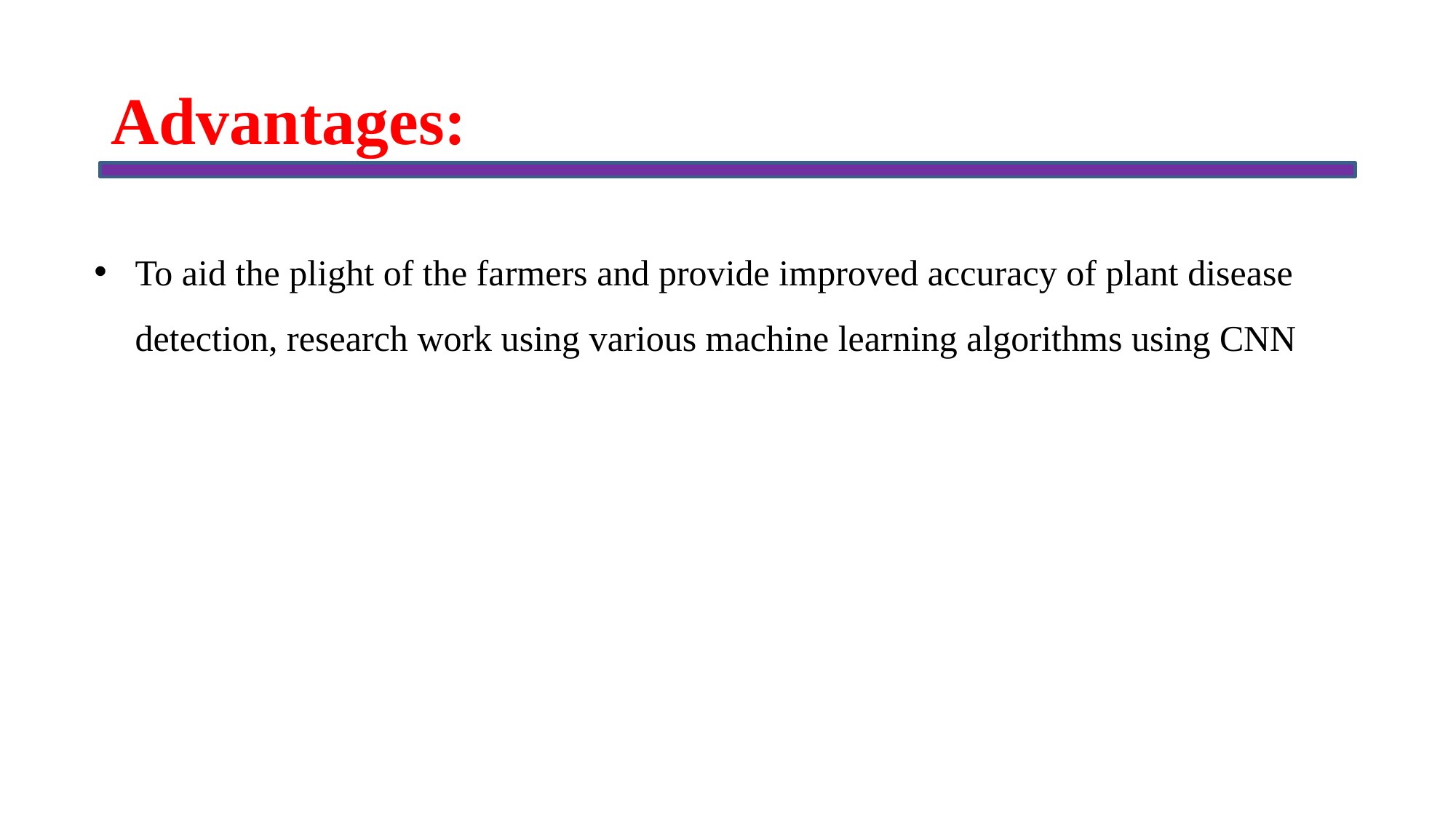

# Advantages:

To aid the plight of the farmers and provide improved accuracy of plant disease detection, research work using various machine learning algorithms using CNN